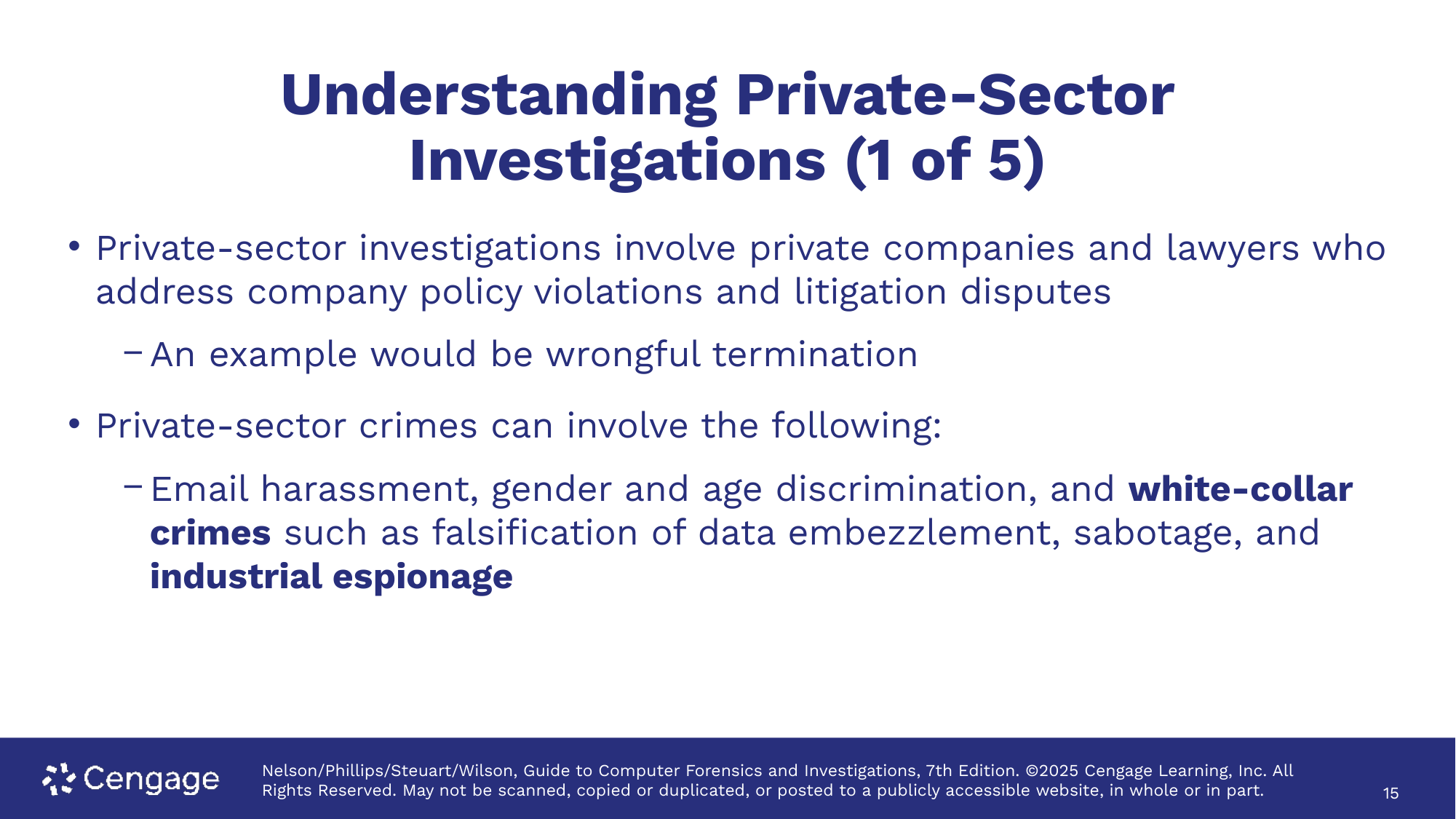

# Understanding Private-Sector Investigations (1 of 5)
Private-sector investigations involve private companies and lawyers who address company policy violations and litigation disputes
An example would be wrongful termination
Private-sector crimes can involve the following:
Email harassment, gender and age discrimination, and white-collar crimes such as falsification of data embezzlement, sabotage, and industrial espionage